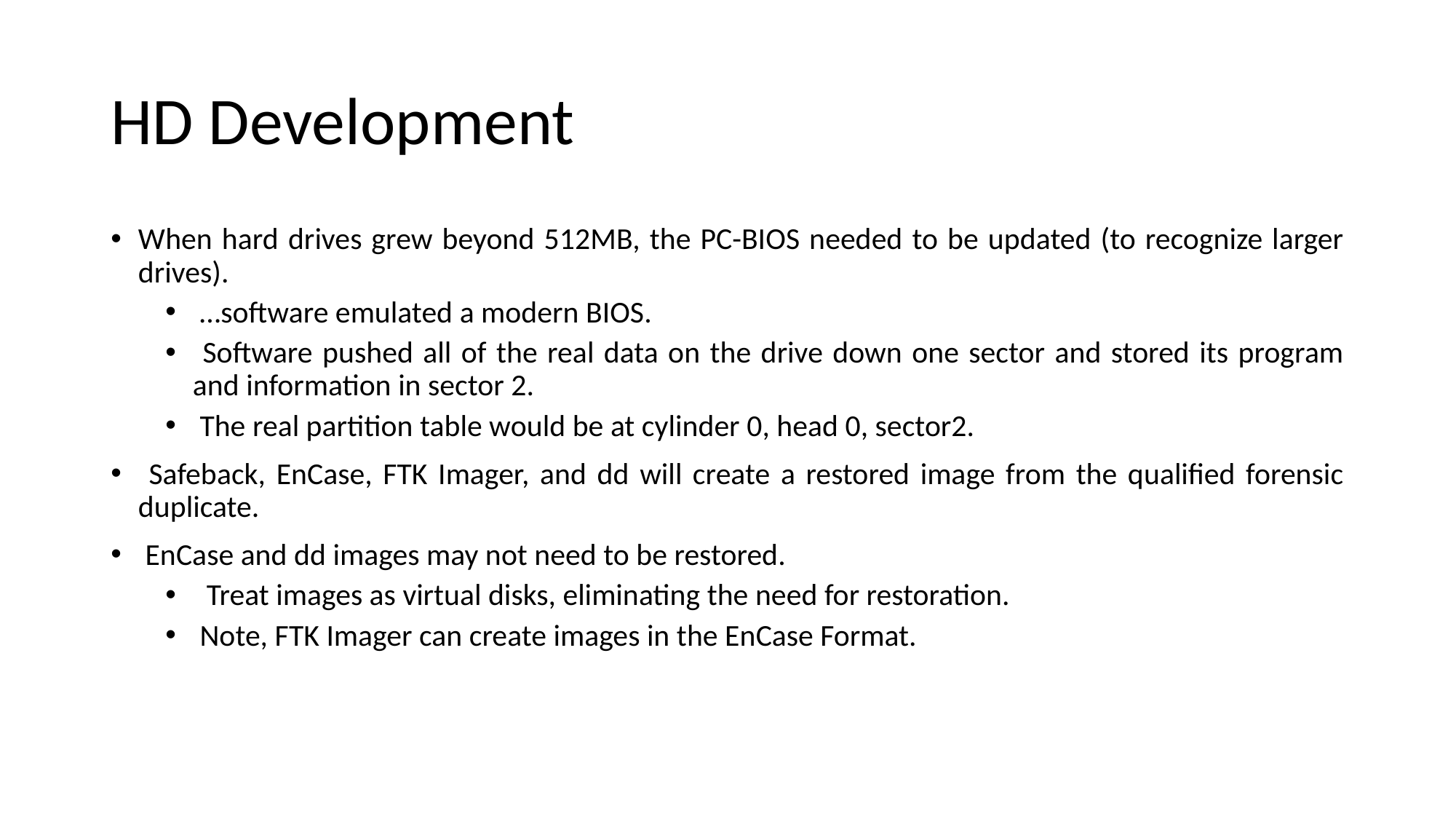

# HD Development
When hard drives grew beyond 512MB, the PC-BIOS needed to be updated (to recognize larger drives).
 …software emulated a modern BIOS.
 Software pushed all of the real data on the drive down one sector and stored its program and information in sector 2.
 The real partition table would be at cylinder 0, head 0, sector2.
 Safeback, EnCase, FTK Imager, and dd will create a restored image from the qualified forensic duplicate.
 EnCase and dd images may not need to be restored.
  Treat images as virtual disks, eliminating the need for restoration.
 Note, FTK Imager can create images in the EnCase Format.